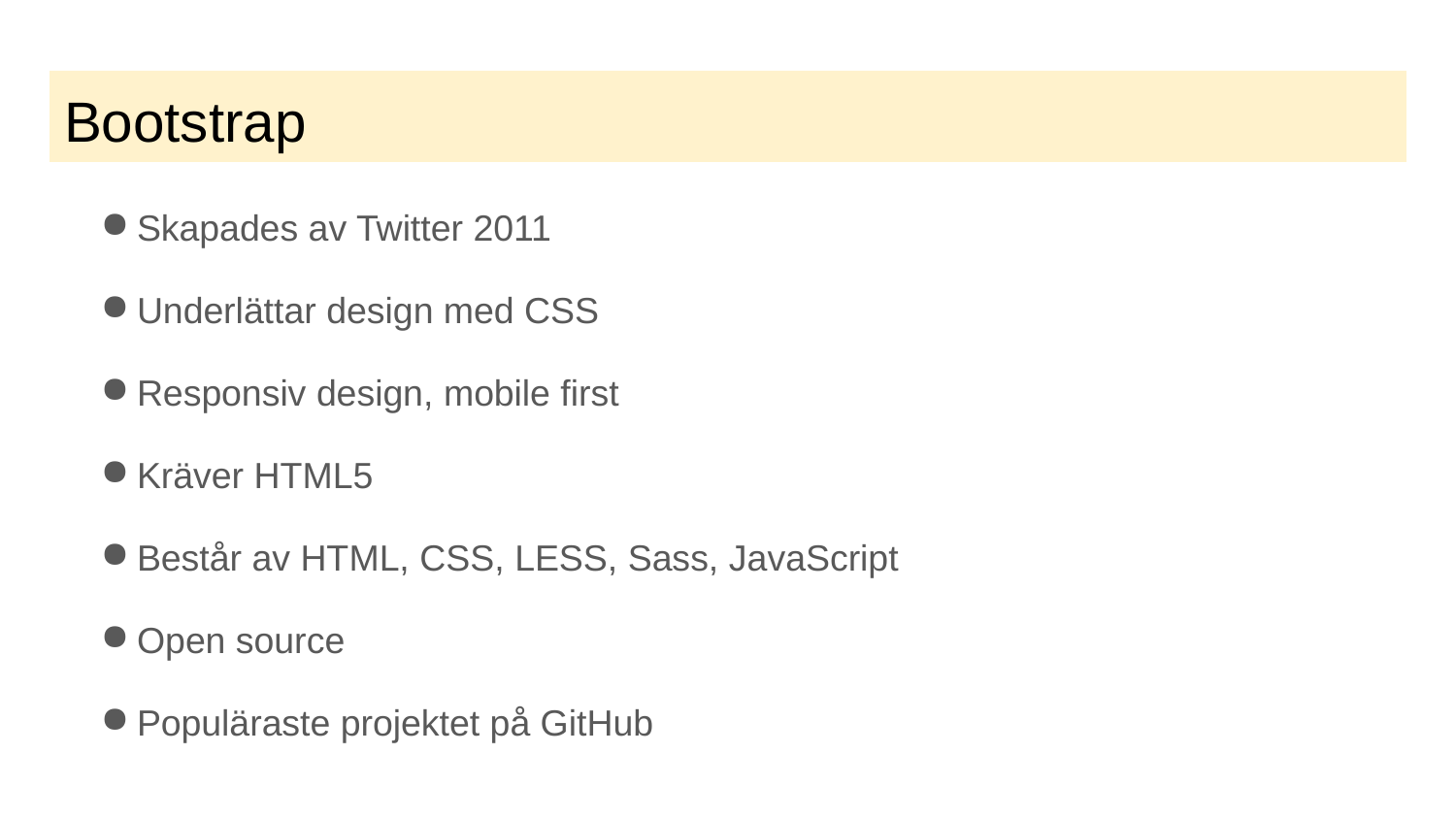

# Bootstrap
Skapades av Twitter 2011
Underlättar design med CSS
Responsiv design, mobile first
Kräver HTML5
Består av HTML, CSS, LESS, Sass, JavaScript
Open source
Populäraste projektet på GitHub

http://getbootstrap.com/